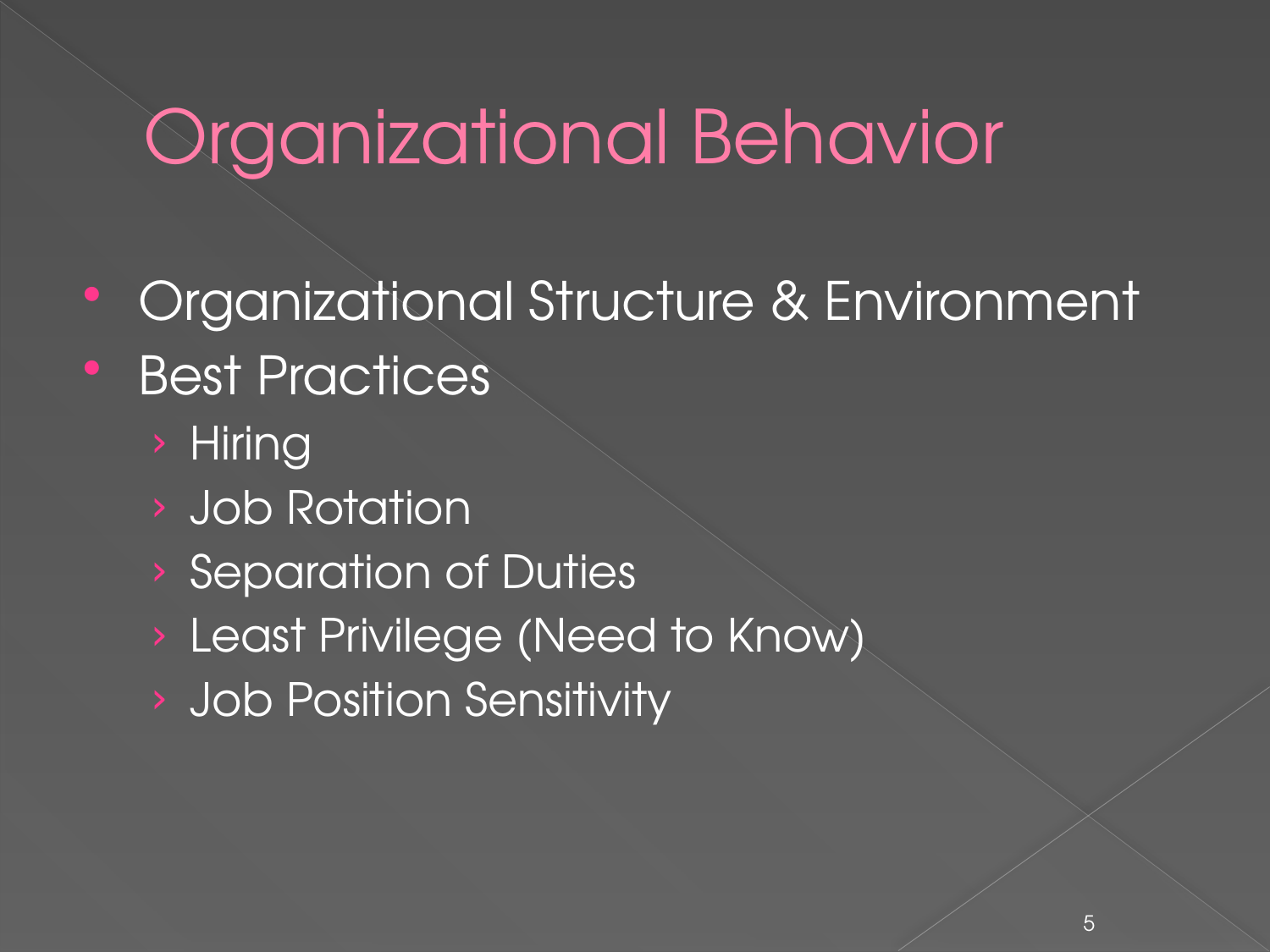

# Organizational Behavior
Organizational Structure & Environment
Best Practices
Hiring
Job Rotation
Separation of Duties
Least Privilege (Need to Know)
Job Position Sensitivity
5